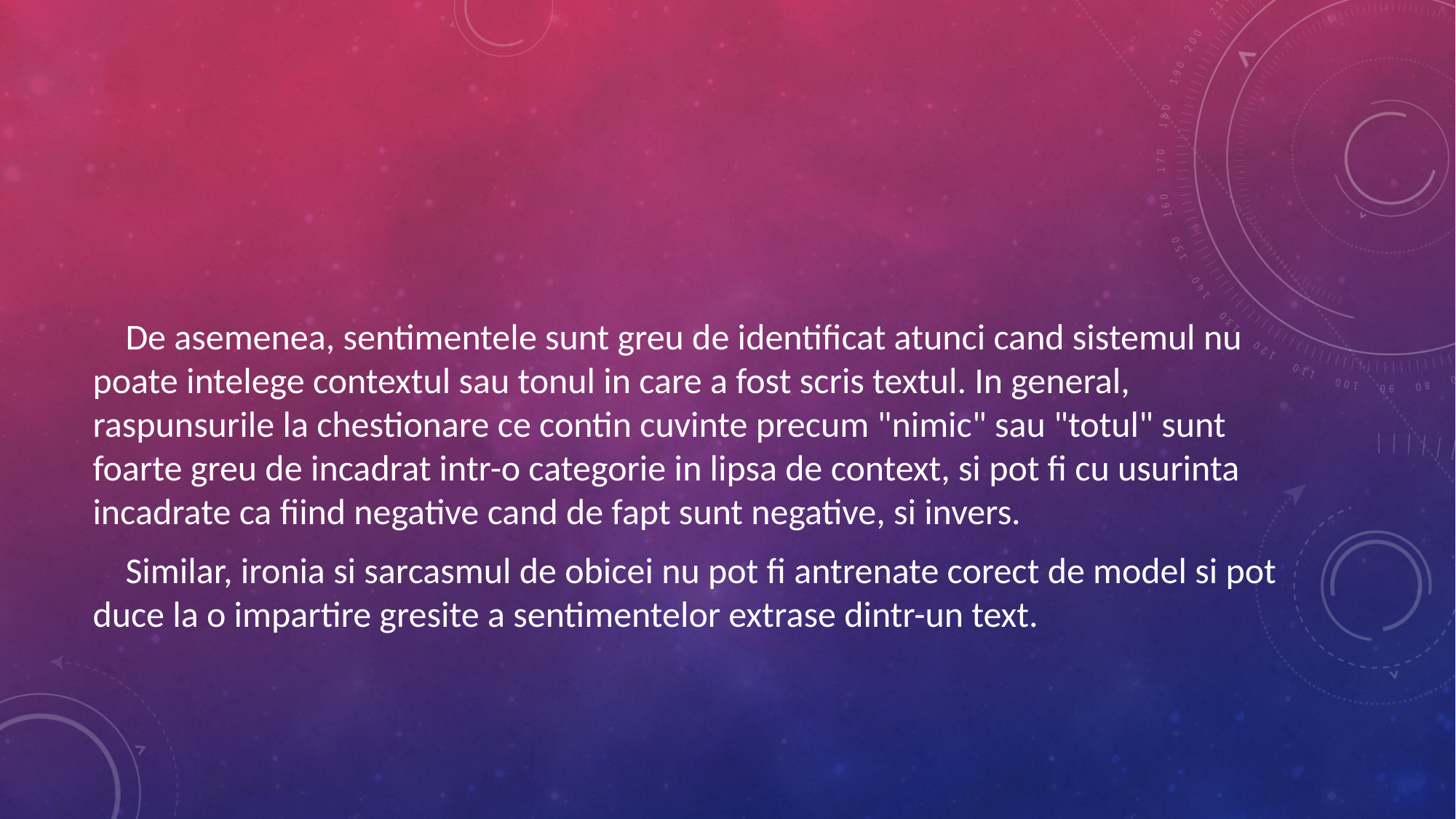

#
    De asemenea, sentimentele sunt greu de identificat atunci cand sistemul nu poate intelege contextul sau tonul in care a fost scris textul. In general, raspunsurile la chestionare ce contin cuvinte precum "nimic" sau "totul" sunt foarte greu de incadrat intr-o categorie in lipsa de context, si pot fi cu usurinta incadrate ca fiind negative cand de fapt sunt negative, si invers.
    Similar, ironia si sarcasmul de obicei nu pot fi antrenate corect de model si pot duce la o impartire gresite a sentimentelor extrase dintr-un text.